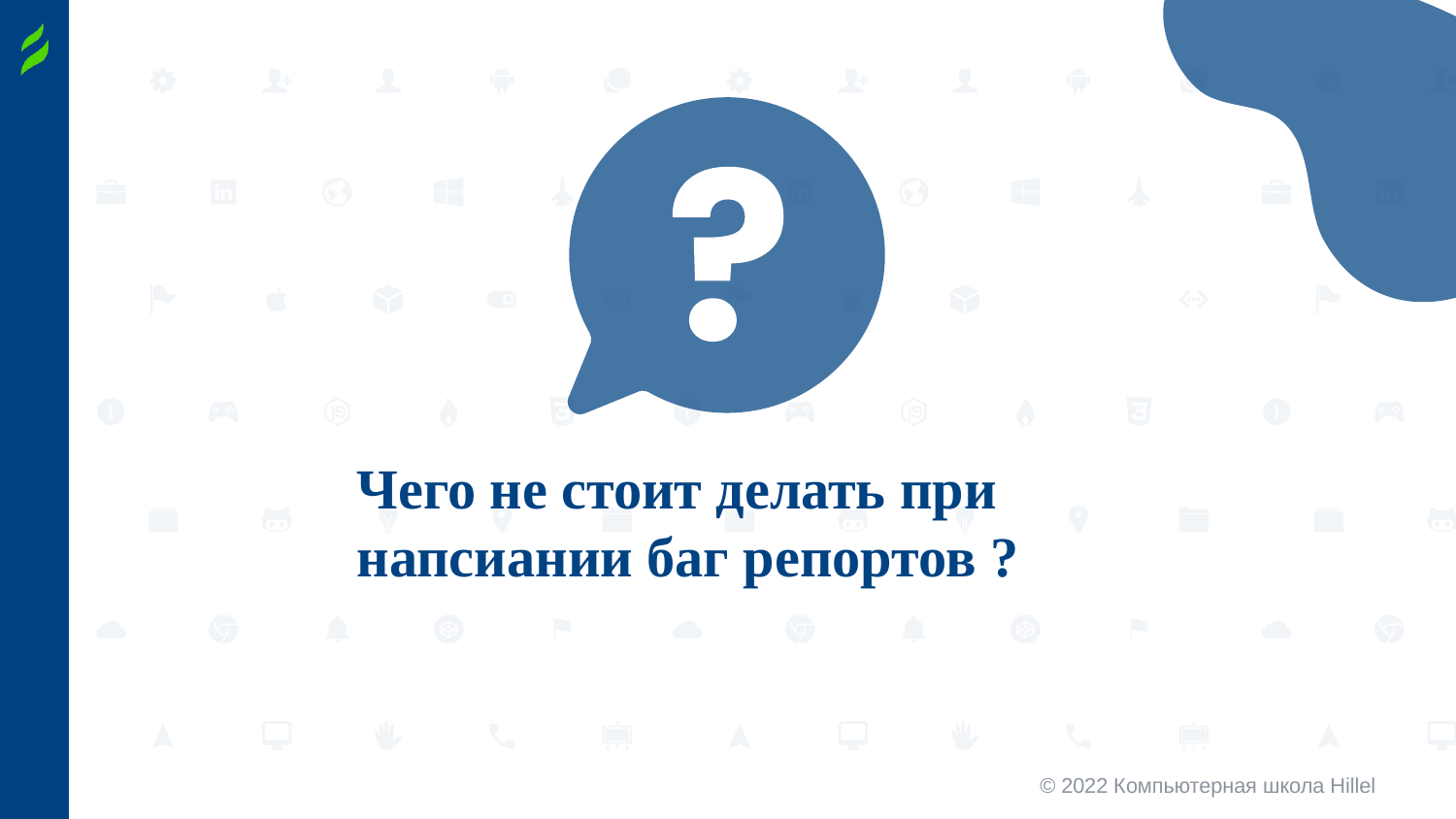

Чего не стоит делать при напсиании баг репортов ?
© 2022 Компьютерная школа Hillel